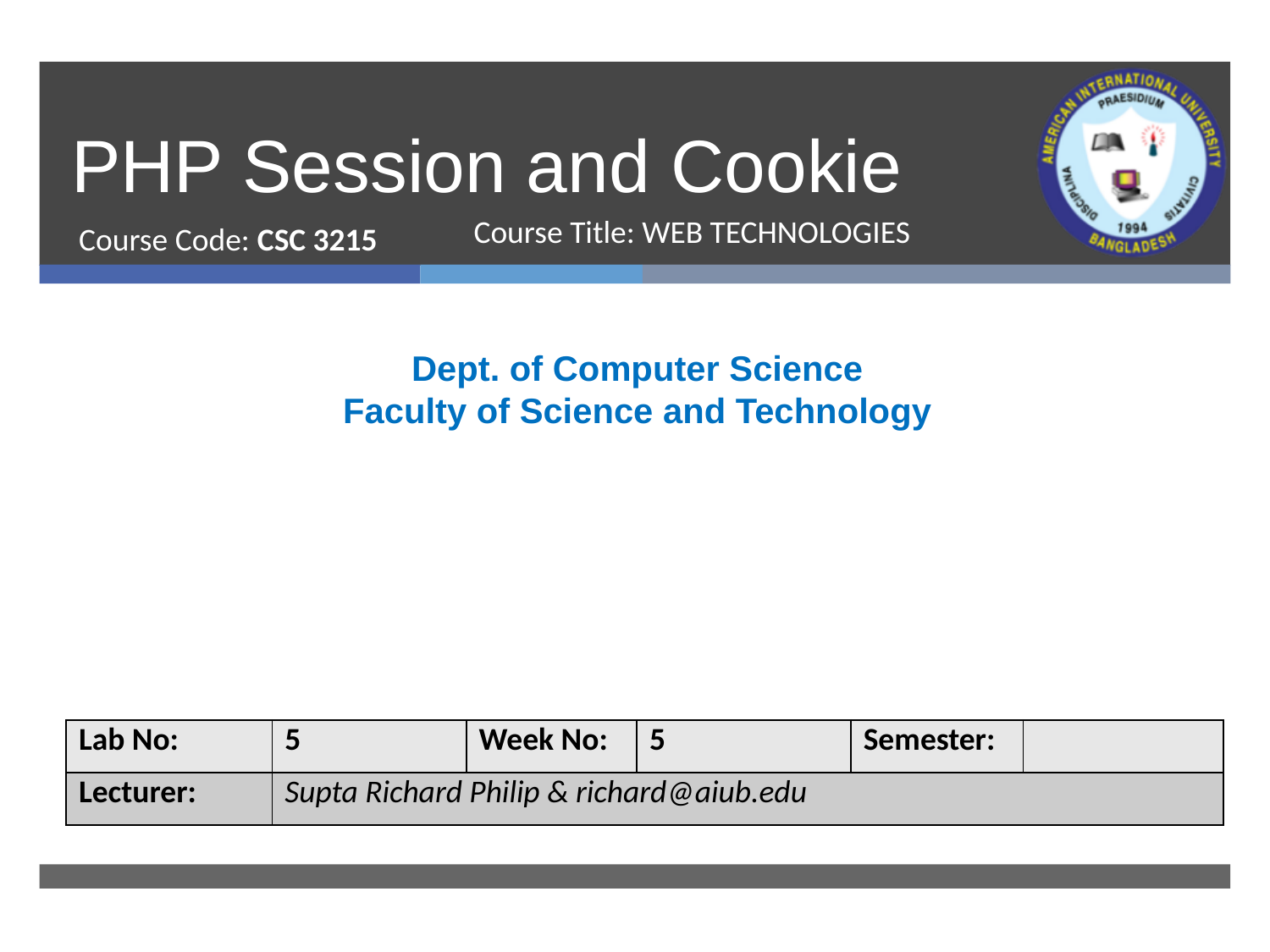

# PHP Session and Cookie
Course Code: CSC 3215
Course Title: WEB TECHNOLOGIES
Dept. of Computer Science
Faculty of Science and Technology
| Lab No: | 5 | Week No: | 5 | Semester: |  |
| --- | --- | --- | --- | --- | --- |
| Lecturer: | Supta Richard Philip & richard@aiub.edu |  |  |  |  |